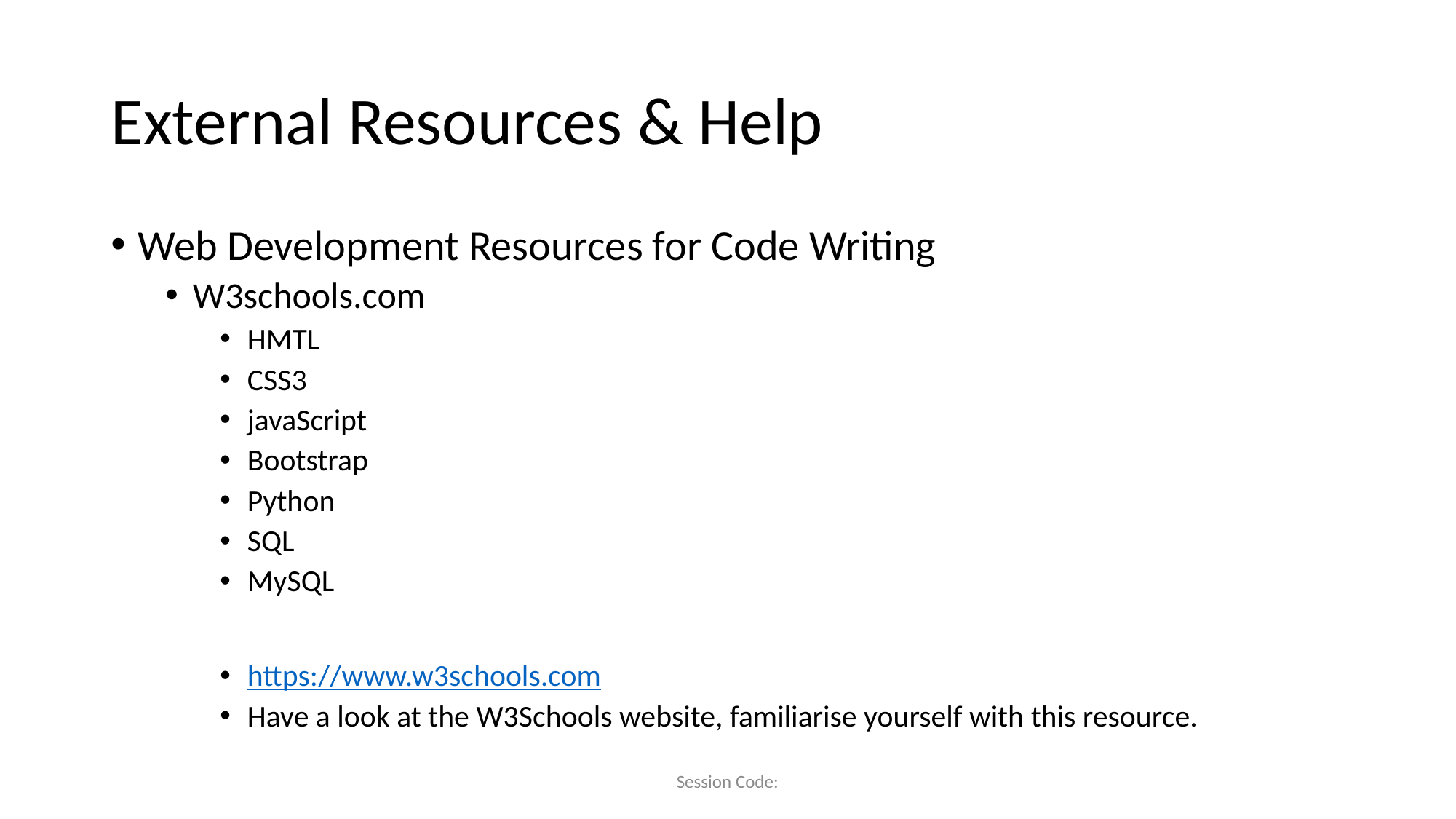

# External Resources & Help
Web Development Resources for Code Writing
W3schools.com
HMTL
CSS3
javaScript
Bootstrap
Python
SQL
MySQL

https://www.w3schools.com
Have a look at the W3Schools website, familiarise yourself with this resource.
Session Code: